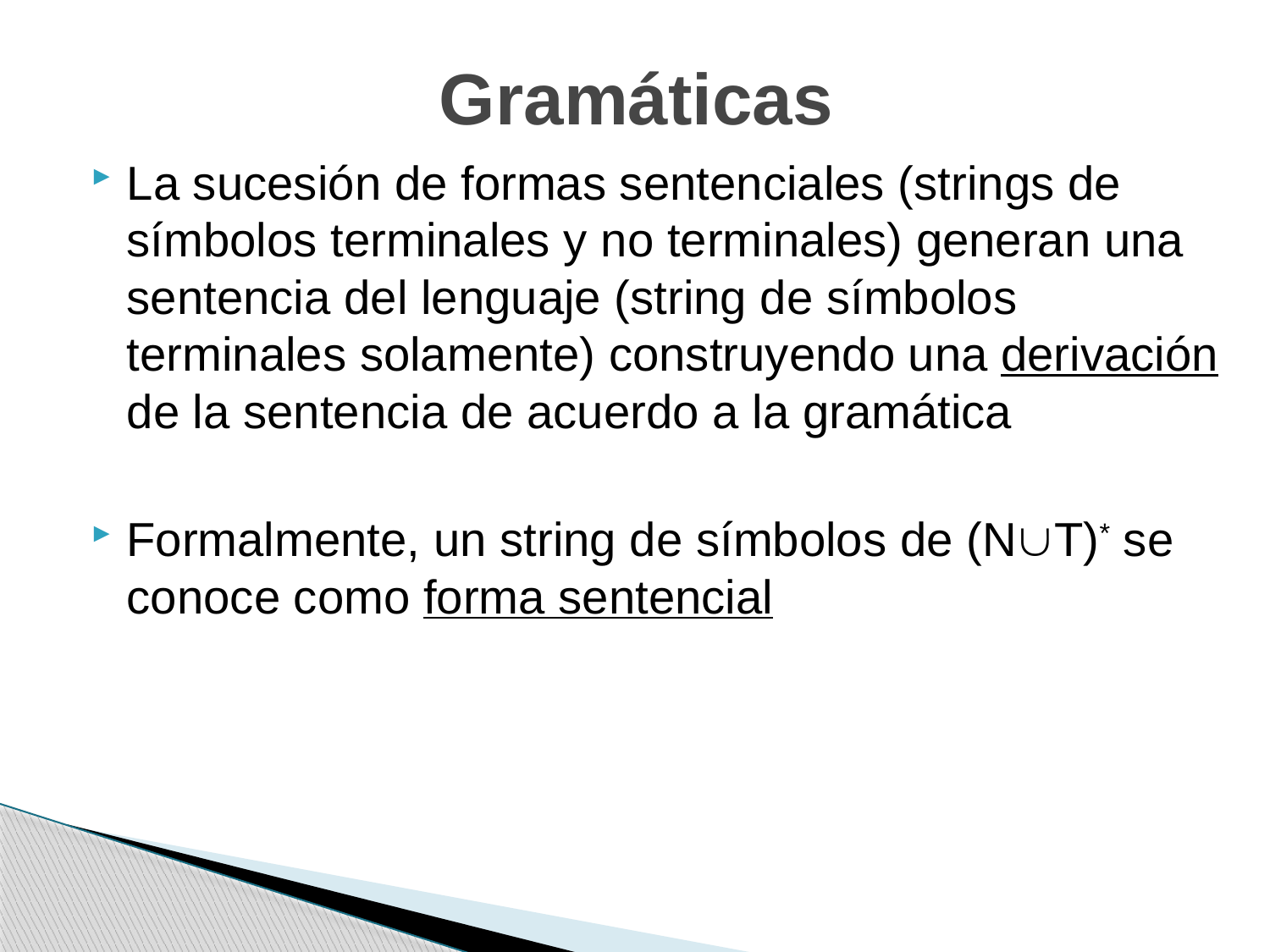

# Gramáticas
La sucesión de formas sentenciales (strings de  símbolos terminales y no terminales) generan una sentencia del lenguaje (string de símbolos terminales solamente) construyendo una derivación de la sentencia de acuerdo a la gramática

Formalmente, un string de símbolos de (N∪T)* se conoce como forma sentencial